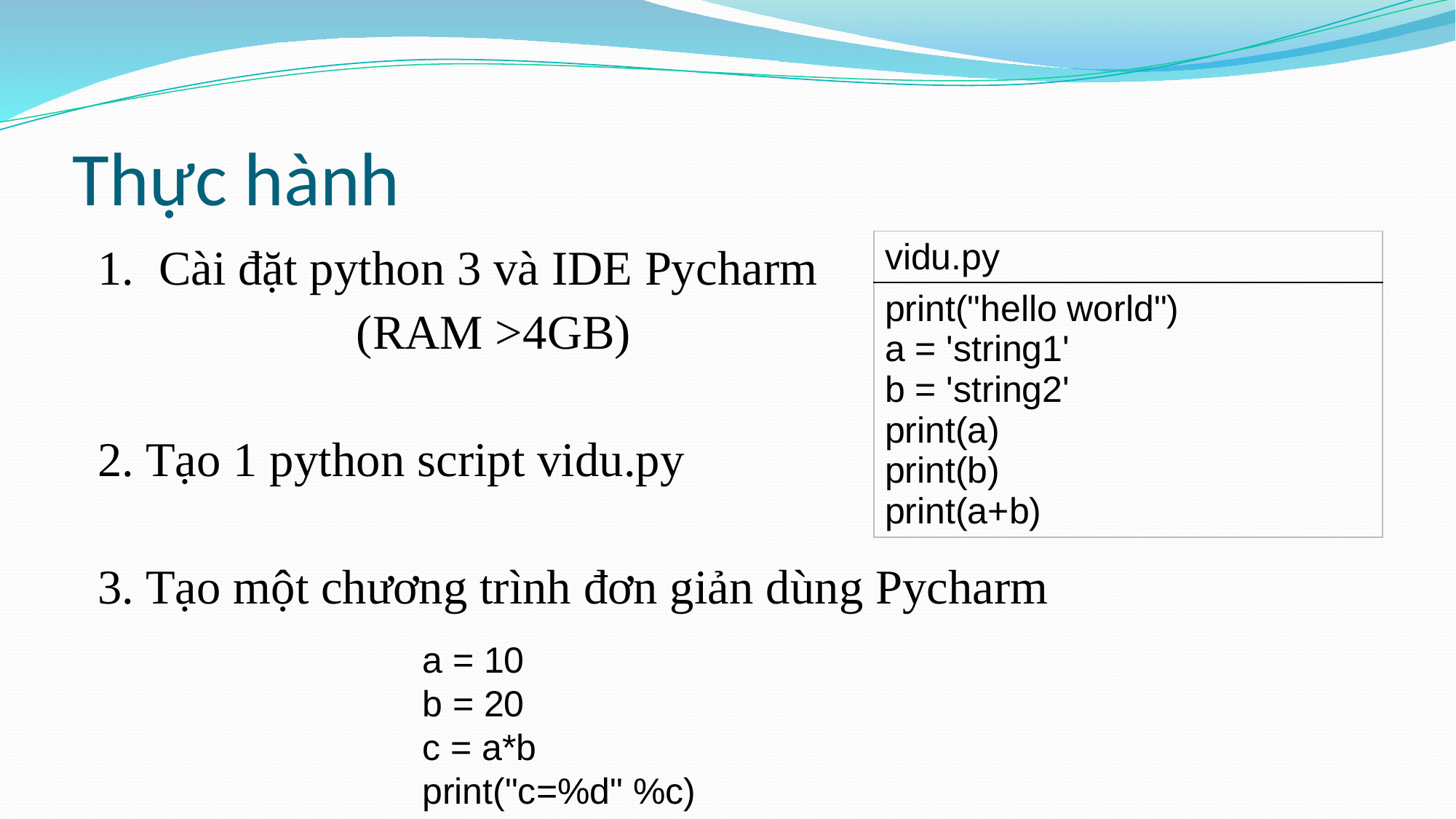

# Thực hành
1.  Cài đặt python 3 và IDE Pycharm
			(RAM >4GB)

2. Tạo 1 python script vidu.py

3. Tạo một chương trình đơn giản dùng Pycharm
| vidu.py |
| --- |
| print("hello world") a = 'string1' b = 'string2' print(a) print(b) print(a+b) |
a = 10
b = 20
c = a*b
print("c=%d" %c)